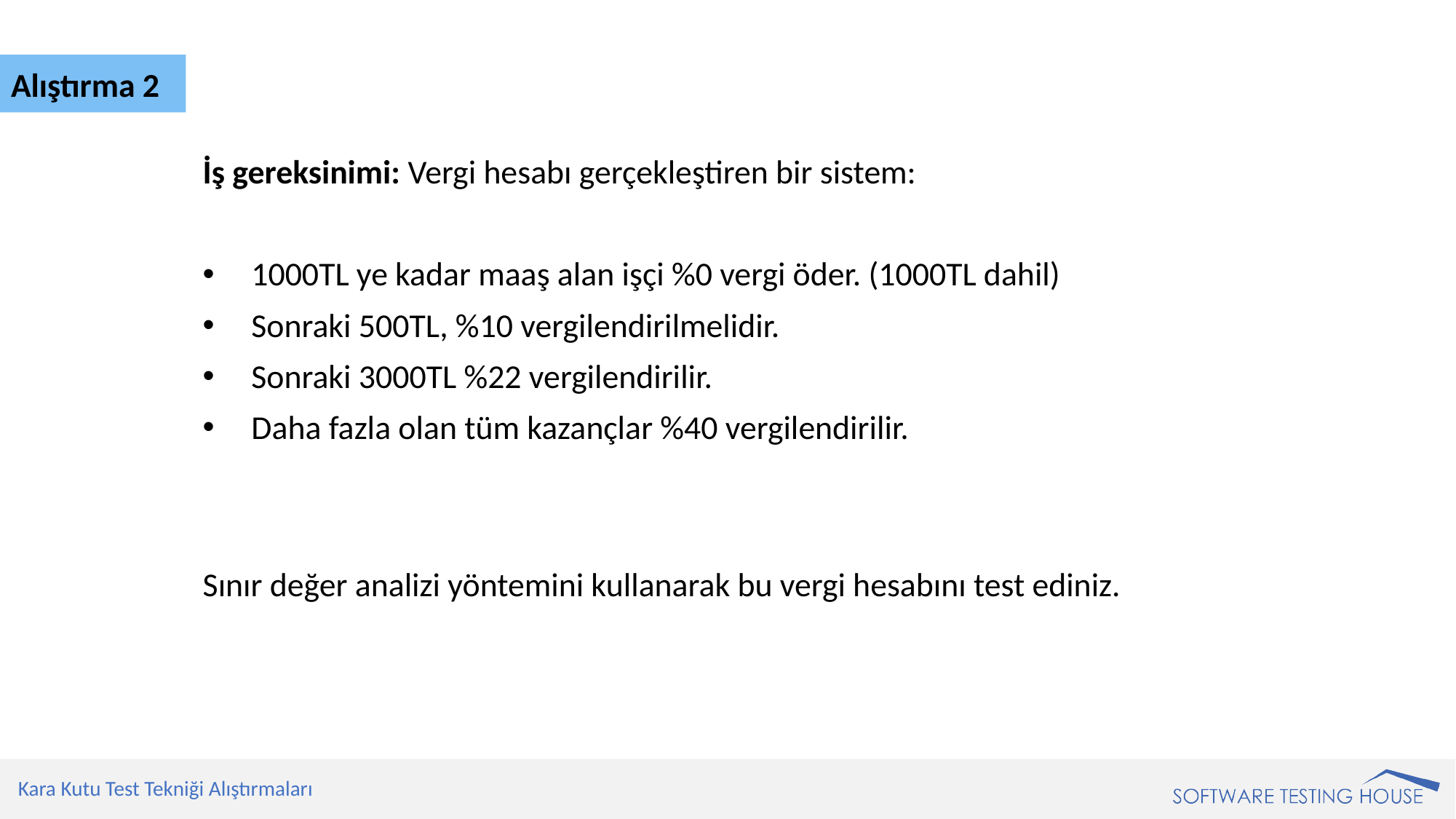

Alıştırma 2
İş gereksinimi: Vergi hesabı gerçekleştiren bir sistem:

1000TL ye kadar maaş alan işçi %0 vergi öder. (1000TL dahil)
Sonraki 500TL, %10 vergilendirilmelidir.
Sonraki 3000TL %22 vergilendirilir.
Daha fazla olan tüm kazançlar %40 vergilendirilir.

Sınır değer analizi yöntemini kullanarak bu vergi hesabını test ediniz.

Kara Kutu Test Tekniği Alıştırmaları